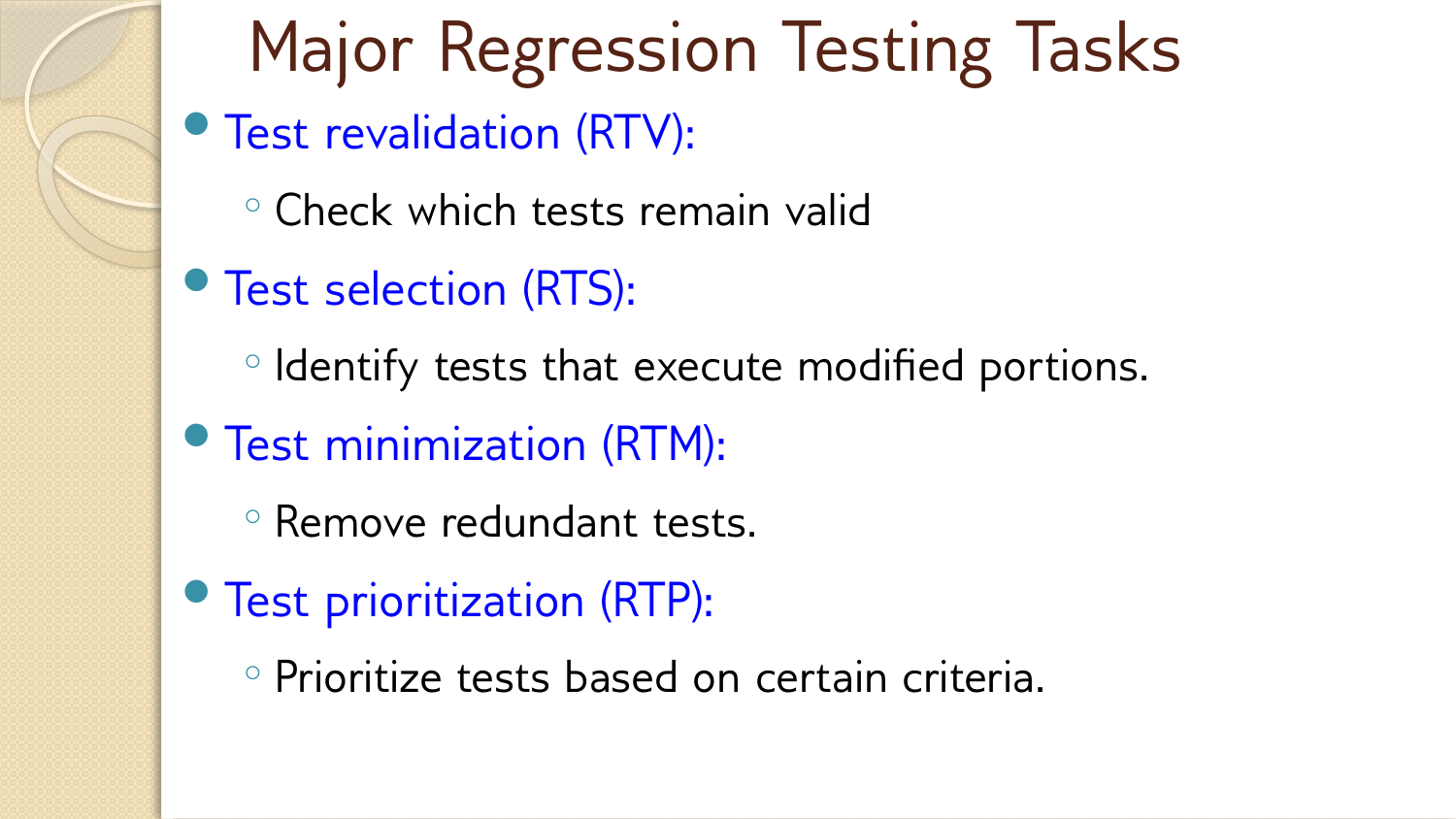

# Major Regression Testing Tasks
Test revalidation (RTV):
Check which tests remain valid
Test selection (RTS):
Identify tests that execute modified portions.
Test minimization (RTM):
Remove redundant tests.
Test prioritization (RTP):
Prioritize tests based on certain criteria.